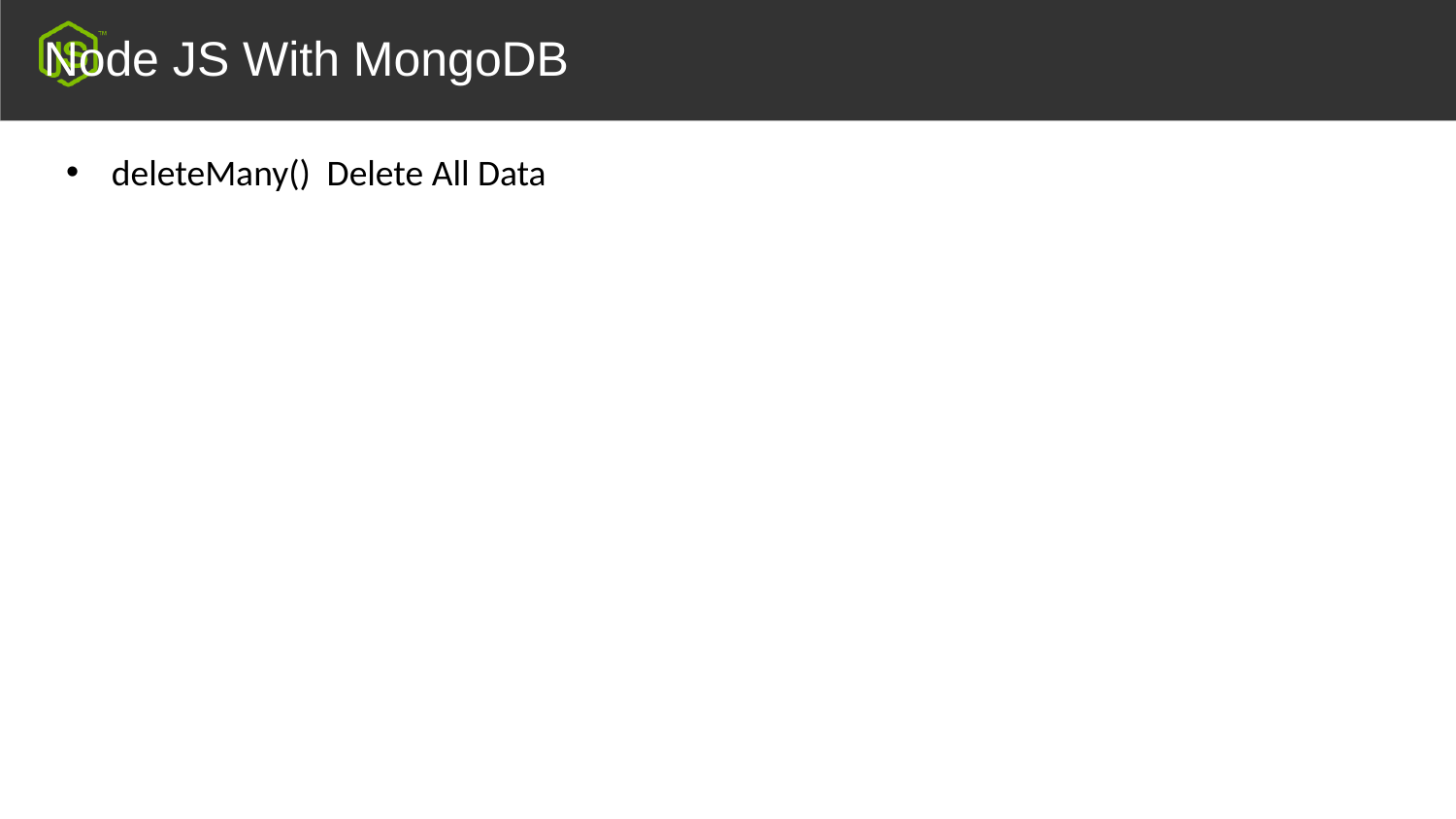

Node JS With MongoDB
deleteMany()  Delete All Data